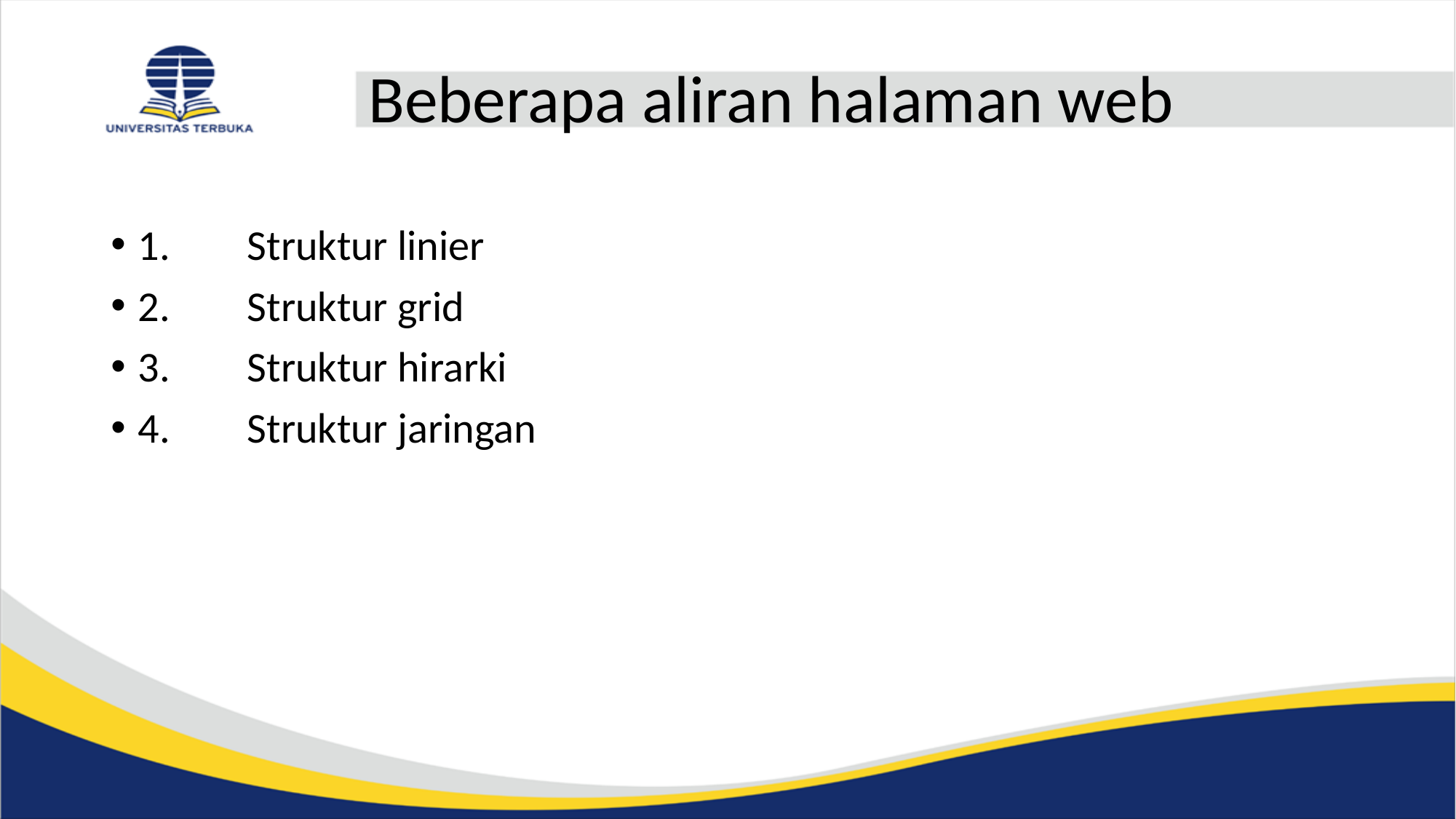

# Beberapa aliran halaman web
1.	Struktur linier
2.	Struktur grid
3.	Struktur hirarki
4.	Struktur jaringan